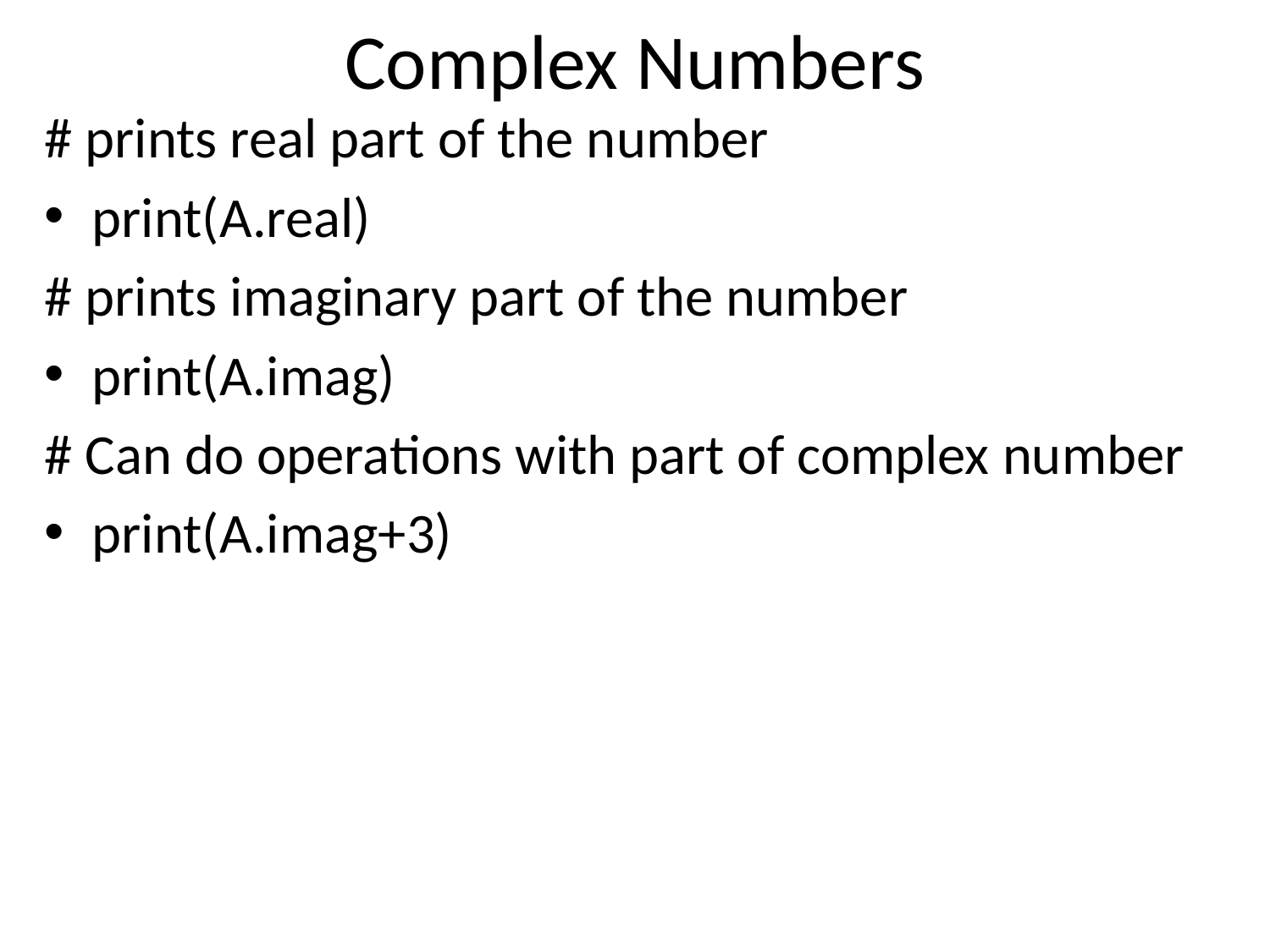

# Complex Numbers
# prints real part of the number
print(A.real)
# prints imaginary part of the number
print(A.imag)
# Can do operations with part of complex number
print(A.imag+3)